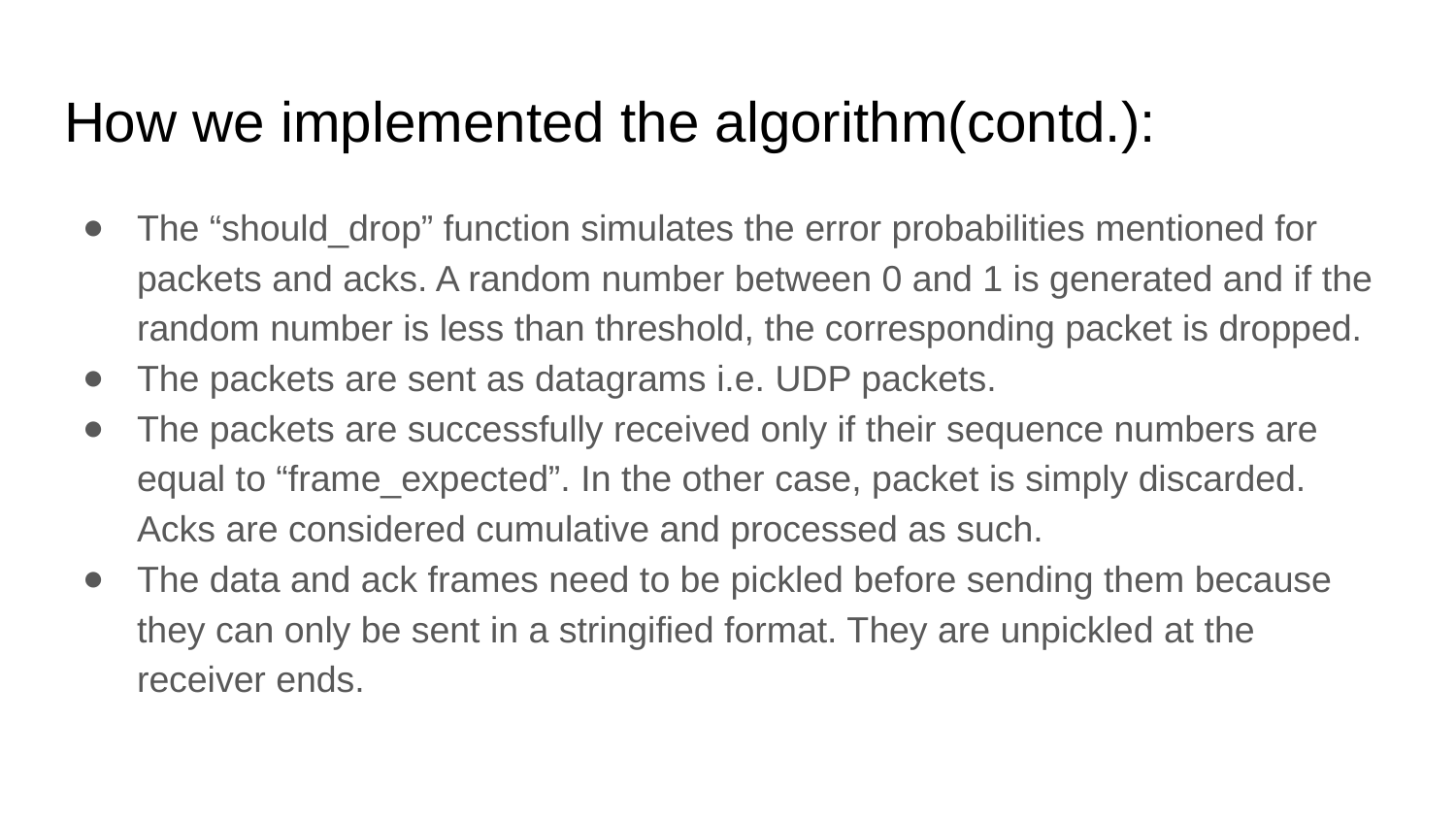

# How we implemented the algorithm(contd.):
The “should_drop” function simulates the error probabilities mentioned for packets and acks. A random number between 0 and 1 is generated and if the random number is less than threshold, the corresponding packet is dropped.
The packets are sent as datagrams i.e. UDP packets.
The packets are successfully received only if their sequence numbers are equal to “frame_expected”. In the other case, packet is simply discarded. Acks are considered cumulative and processed as such.
The data and ack frames need to be pickled before sending them because they can only be sent in a stringified format. They are unpickled at the receiver ends.